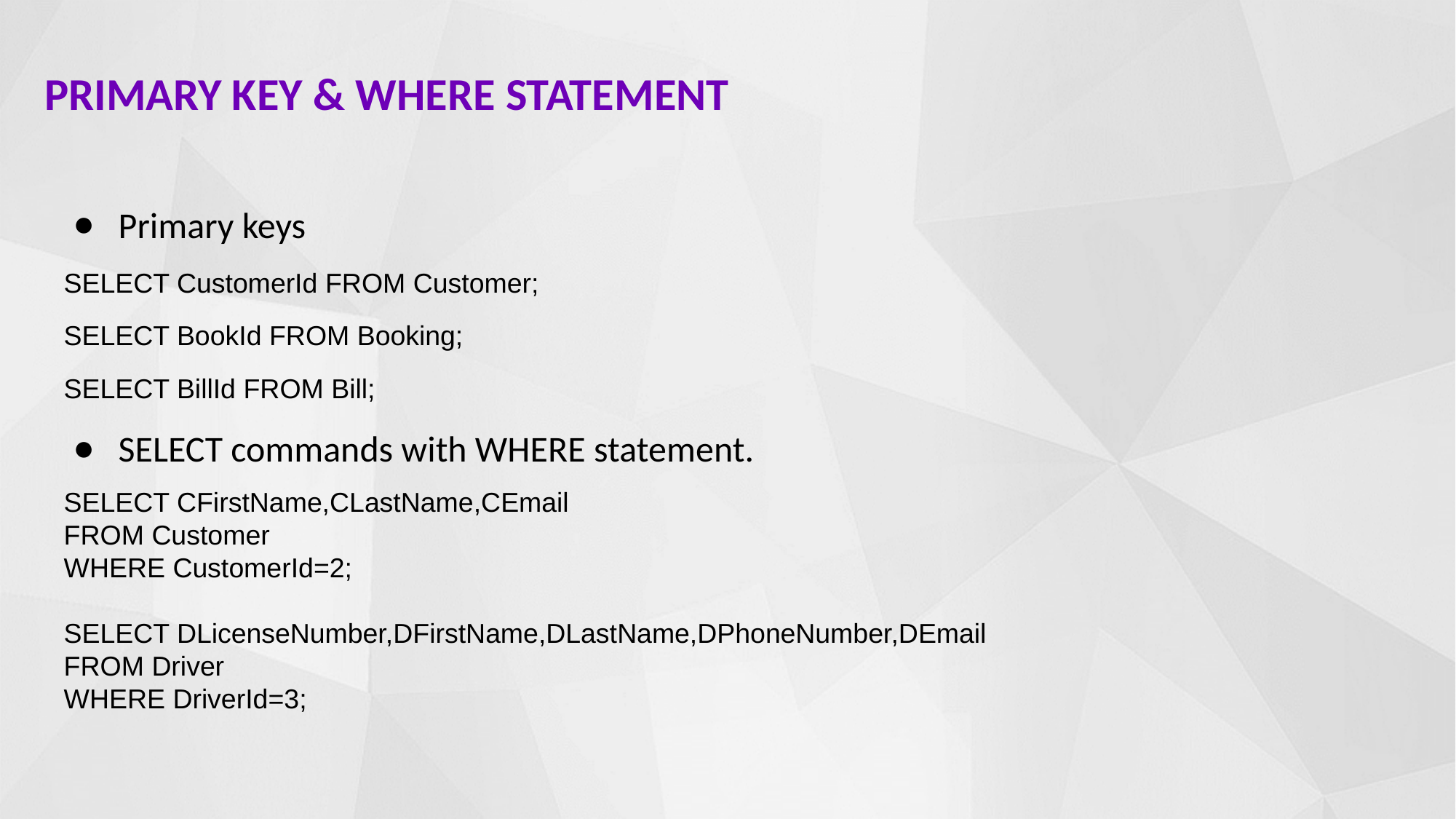

# PRIMARY KEY & WHERE STATEMENT
Primary keys
SELECT CustomerId FROM Customer;
SELECT BookId FROM Booking;
SELECT BillId FROM Bill;
SELECT commands with WHERE statement.
SELECT CFirstName,CLastName,CEmail
FROM Customer
WHERE CustomerId=2;

SELECT DLicenseNumber,DFirstName,DLastName,DPhoneNumber,DEmail
FROM Driver
WHERE DriverId=3;